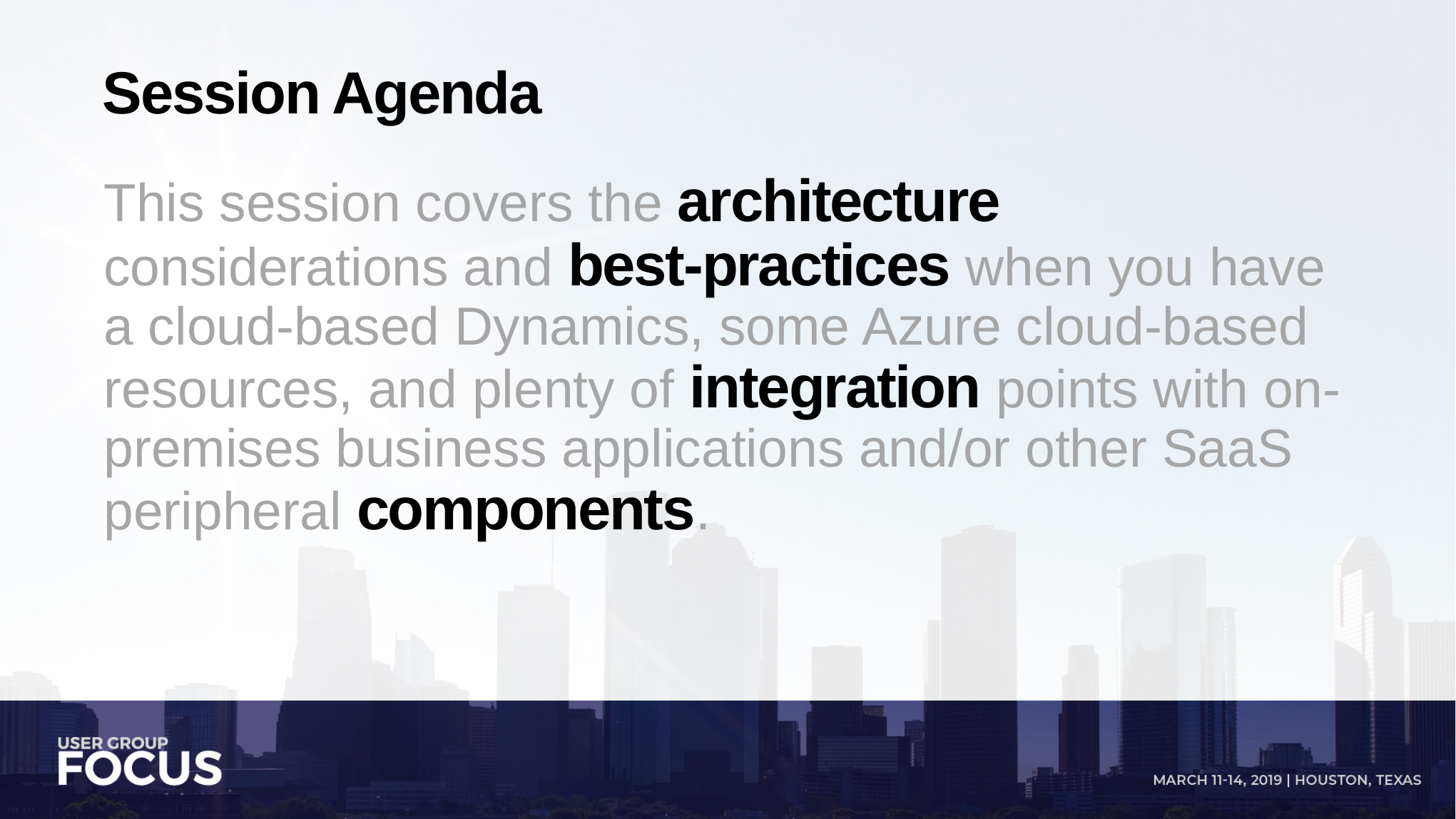

# Session Agenda
This session covers the architecture considerations and best-practices when you have a cloud-based Dynamics, some Azure cloud-based resources, and plenty of integration points with on-premises business applications and/or other SaaS peripheral components.